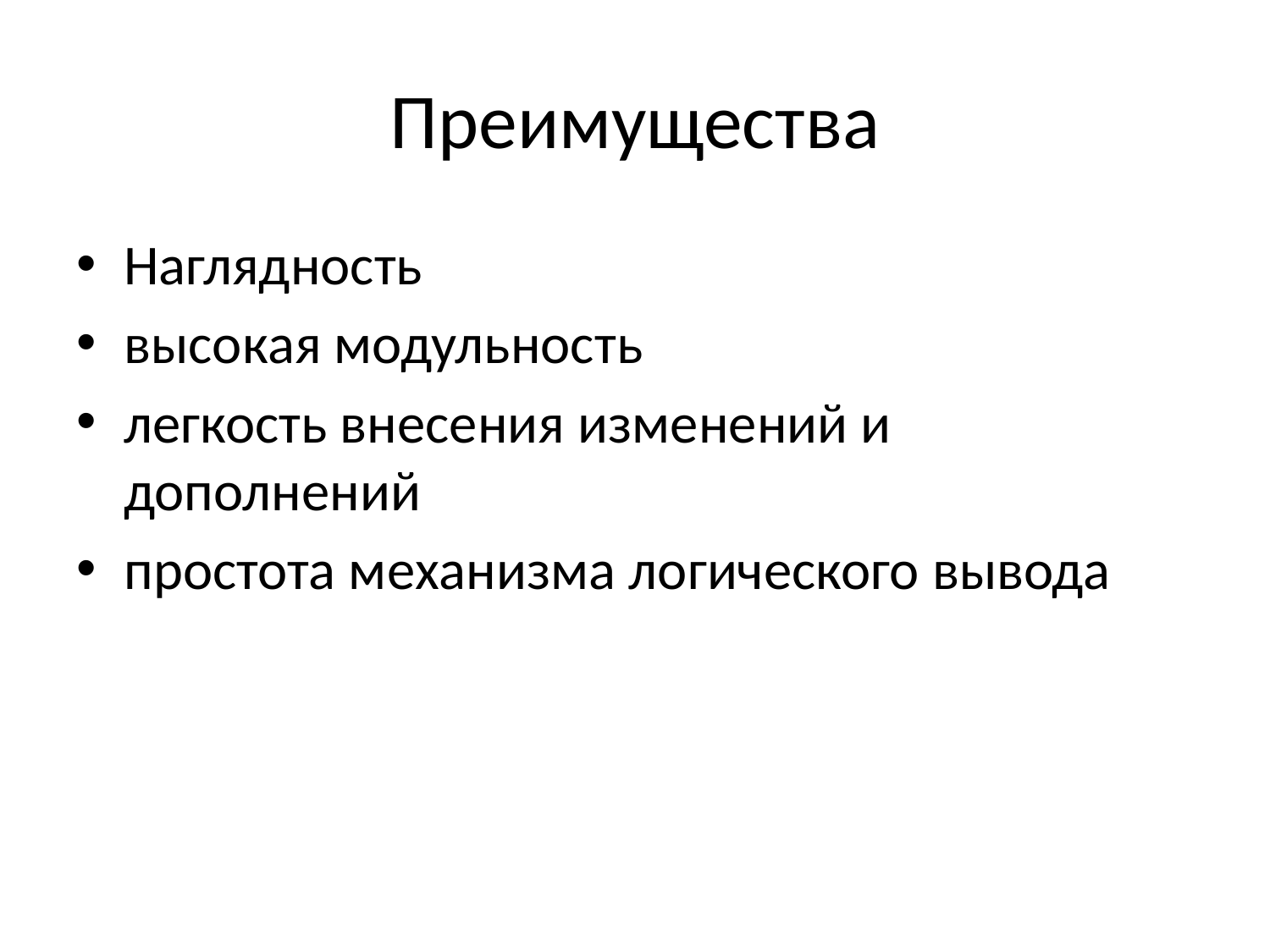

# Преимущества
Наглядность
высокая модульность
легкость внесения изменений и дополнений
простота механизма логического вывода